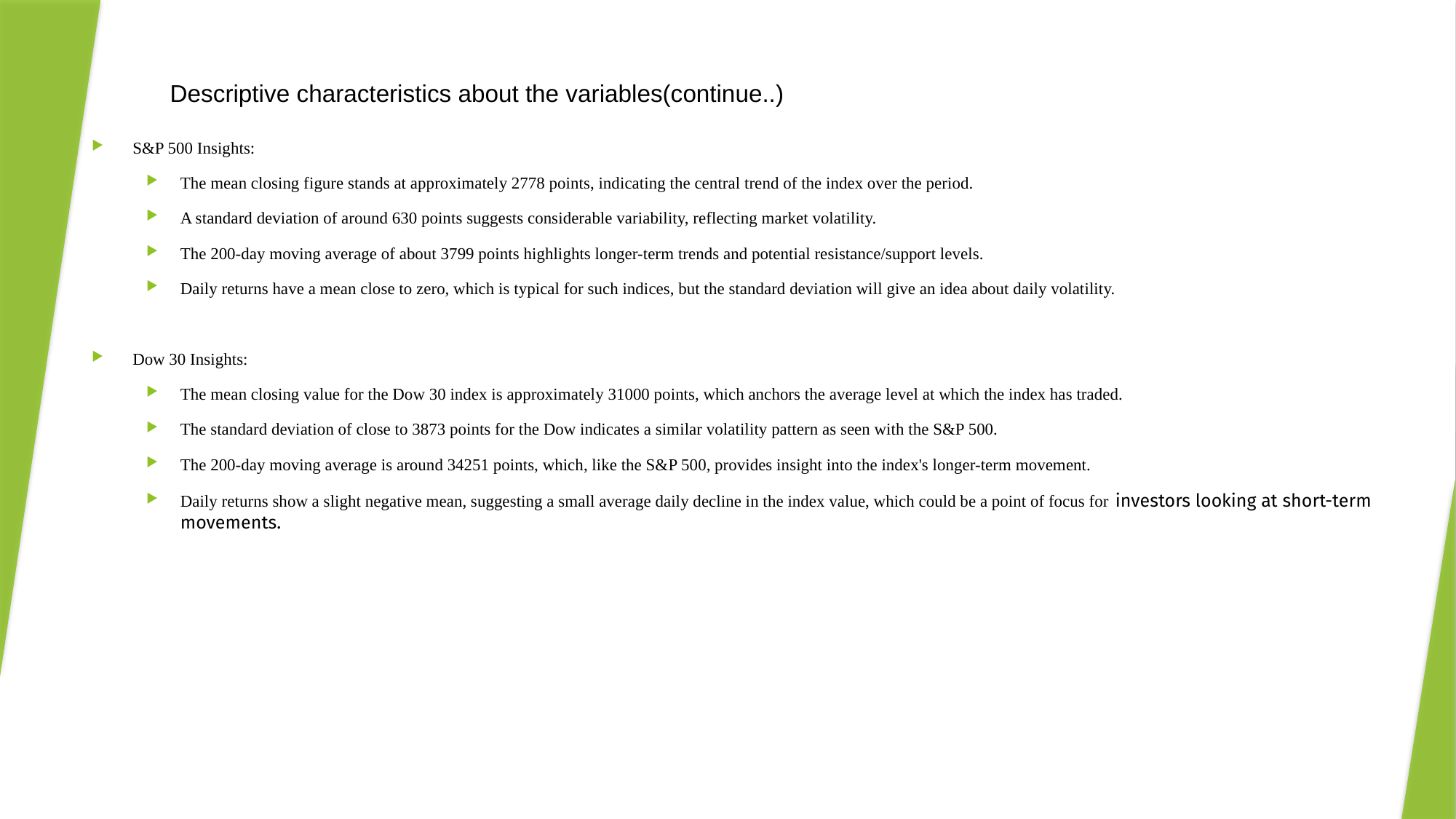

# Descriptive characteristics about the variables(continue..)
S&P 500 Insights:
The mean closing figure stands at approximately 2778 points, indicating the central trend of the index over the period.
A standard deviation of around 630 points suggests considerable variability, reflecting market volatility.
The 200-day moving average of about 3799 points highlights longer-term trends and potential resistance/support levels.
Daily returns have a mean close to zero, which is typical for such indices, but the standard deviation will give an idea about daily volatility.

Dow 30 Insights:
The mean closing value for the Dow 30 index is approximately 31000 points, which anchors the average level at which the index has traded.
The standard deviation of close to 3873 points for the Dow indicates a similar volatility pattern as seen with the S&P 500.
The 200-day moving average is around 34251 points, which, like the S&P 500, provides insight into the index's longer-term movement.
Daily returns show a slight negative mean, suggesting a small average daily decline in the index value, which could be a point of focus for investors looking at short-term movements.